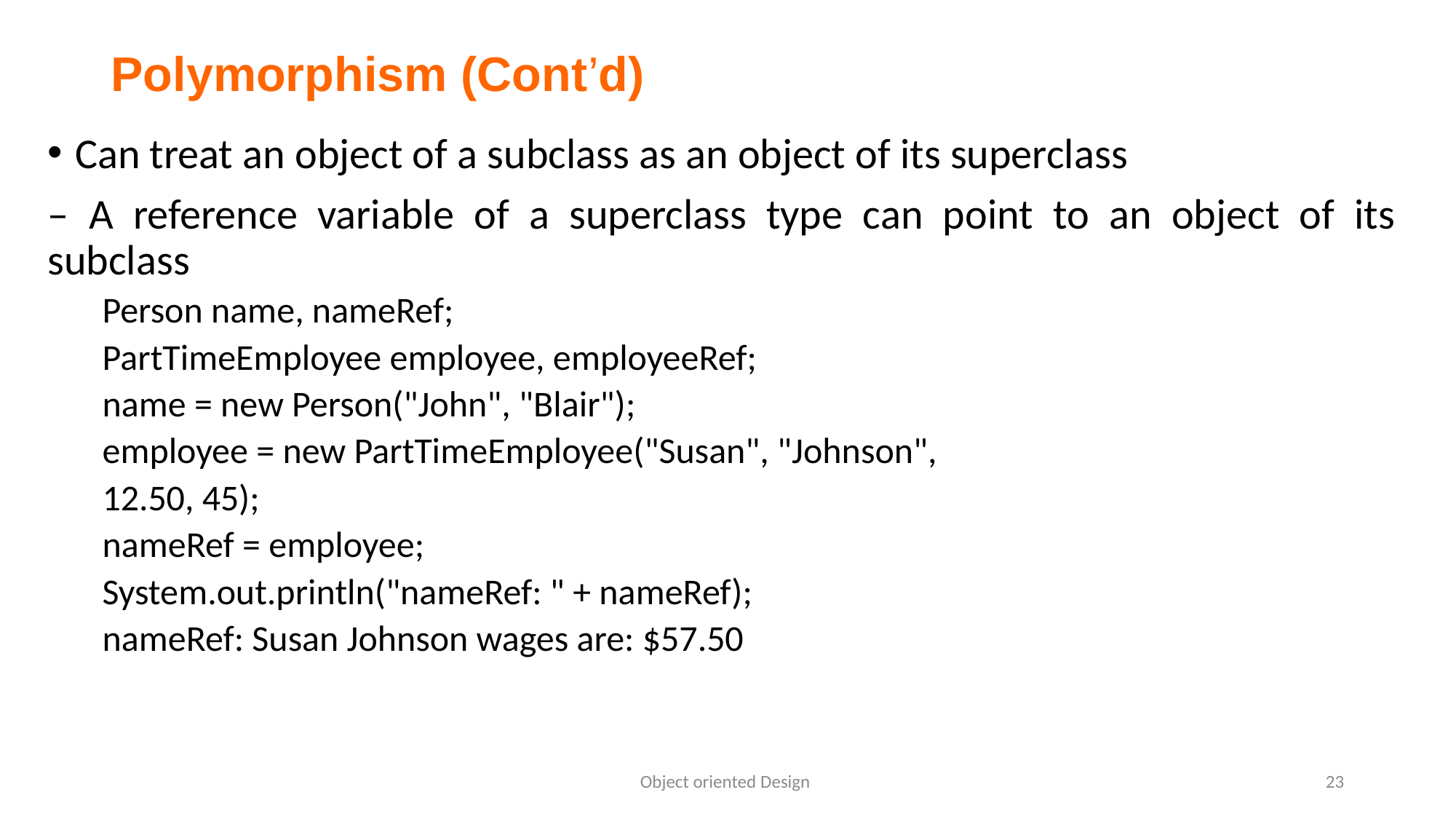

# Polymorphism (Cont’d)
Can treat an object of a subclass as an object of its superclass
– A reference variable of a superclass type can point to an object of its subclass
Person name, nameRef;
PartTimeEmployee employee, employeeRef;
name = new Person("John", "Blair");
employee = new PartTimeEmployee("Susan", "Johnson",
12.50, 45);
nameRef = employee;
System.out.println("nameRef: " + nameRef);
nameRef: Susan Johnson wages are: $57.50
Object oriented Design
23